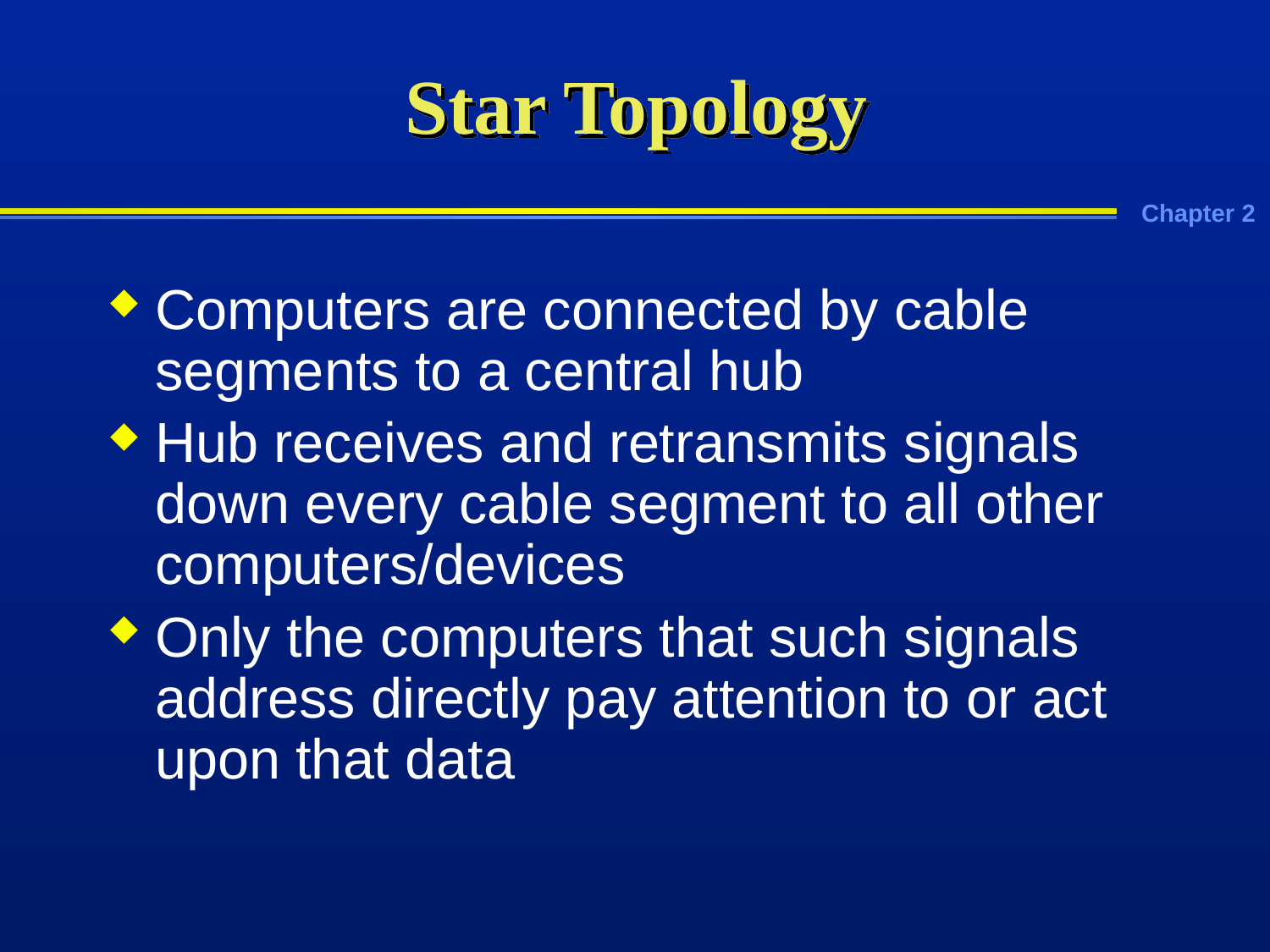

# Star Topology
Computers are connected by cable segments to a central hub
Hub receives and retransmits signals down every cable segment to all other computers/devices
Only the computers that such signals address directly pay attention to or act upon that data